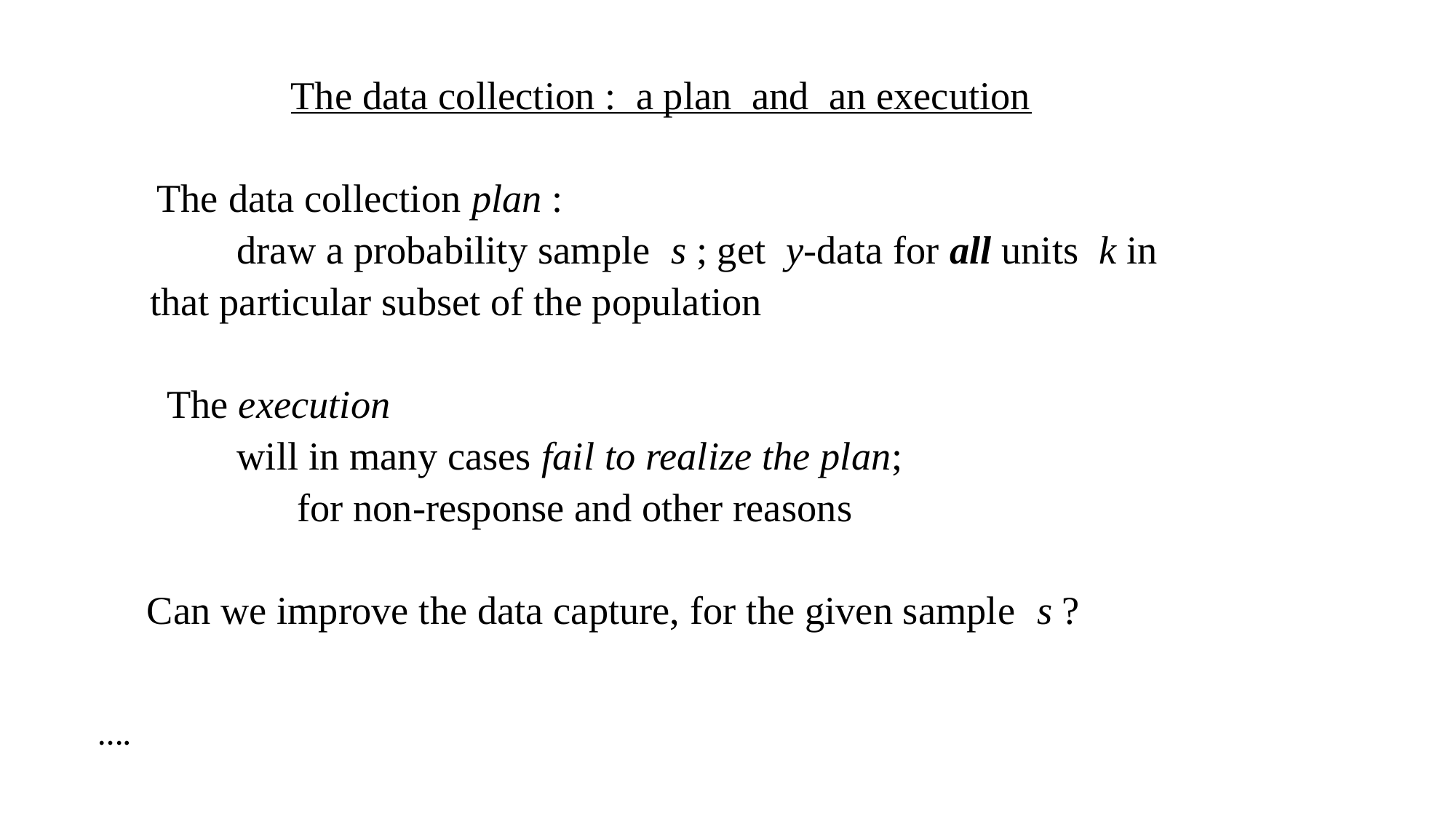

The data collection :  a plan  and  an execution

       The data collection plan :
               draw a probability sample  s ; get  y-data for all units  k in
 		that particular subset of the population

        The execution
               will in many cases fail to realize the plan;
                     for non-response and other reasons

      Can we improve the data capture, for the given sample  s ?
# ….